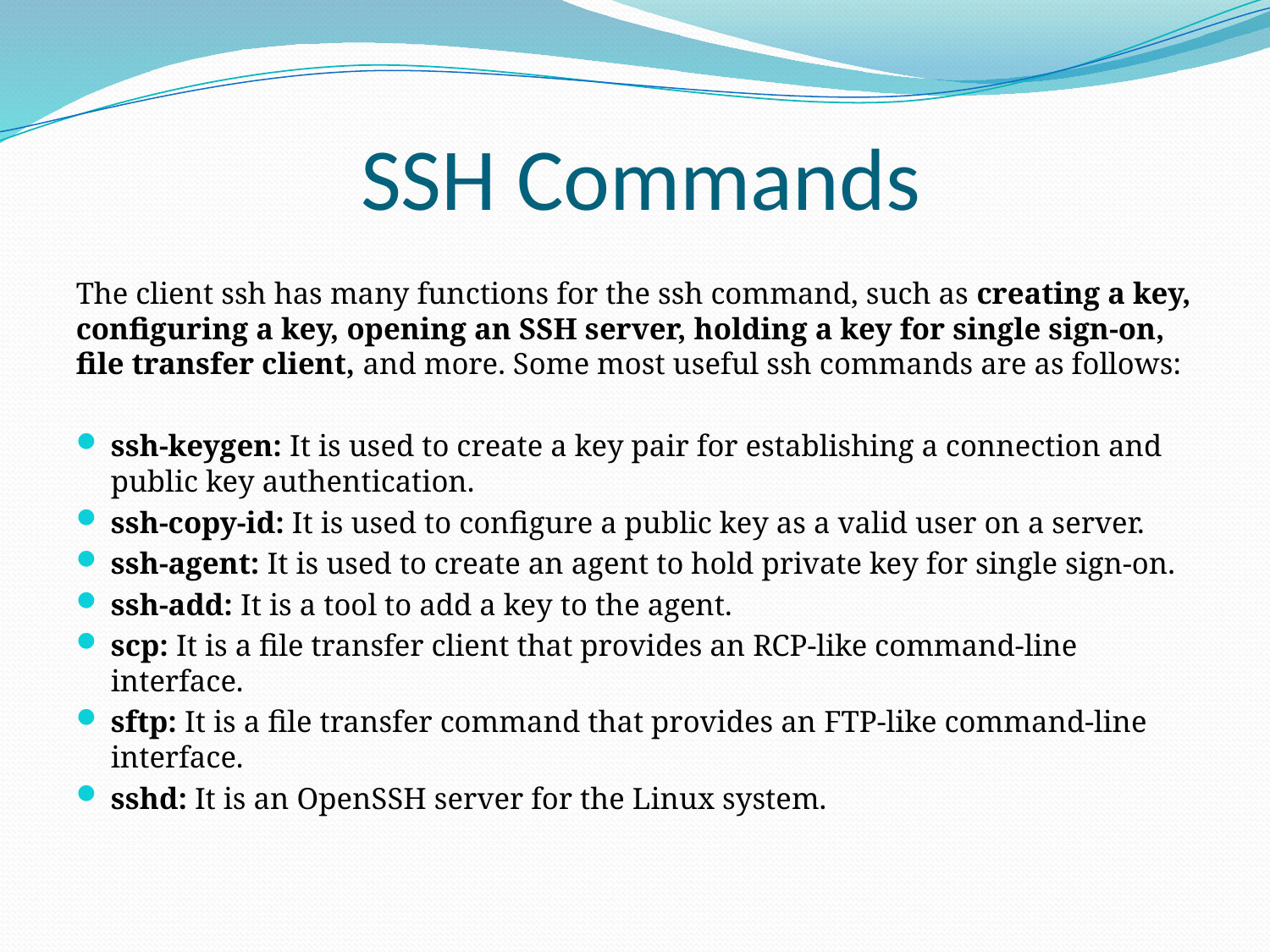

# SSH Commands
The client ssh has many functions for the ssh command, such as creating a key, configuring a key, opening an SSH server, holding a key for single sign-on, file transfer client, and more. Some most useful ssh commands are as follows:

ssh-keygen: It is used to create a key pair for establishing a connection and public key authentication.
ssh-copy-id: It is used to configure a public key as a valid user on a server.
ssh-agent: It is used to create an agent to hold private key for single sign-on.
ssh-add: It is a tool to add a key to the agent.
scp: It is a file transfer client that provides an RCP-like command-line interface.
sftp: It is a file transfer command that provides an FTP-like command-line interface.
sshd: It is an OpenSSH server for the Linux system.